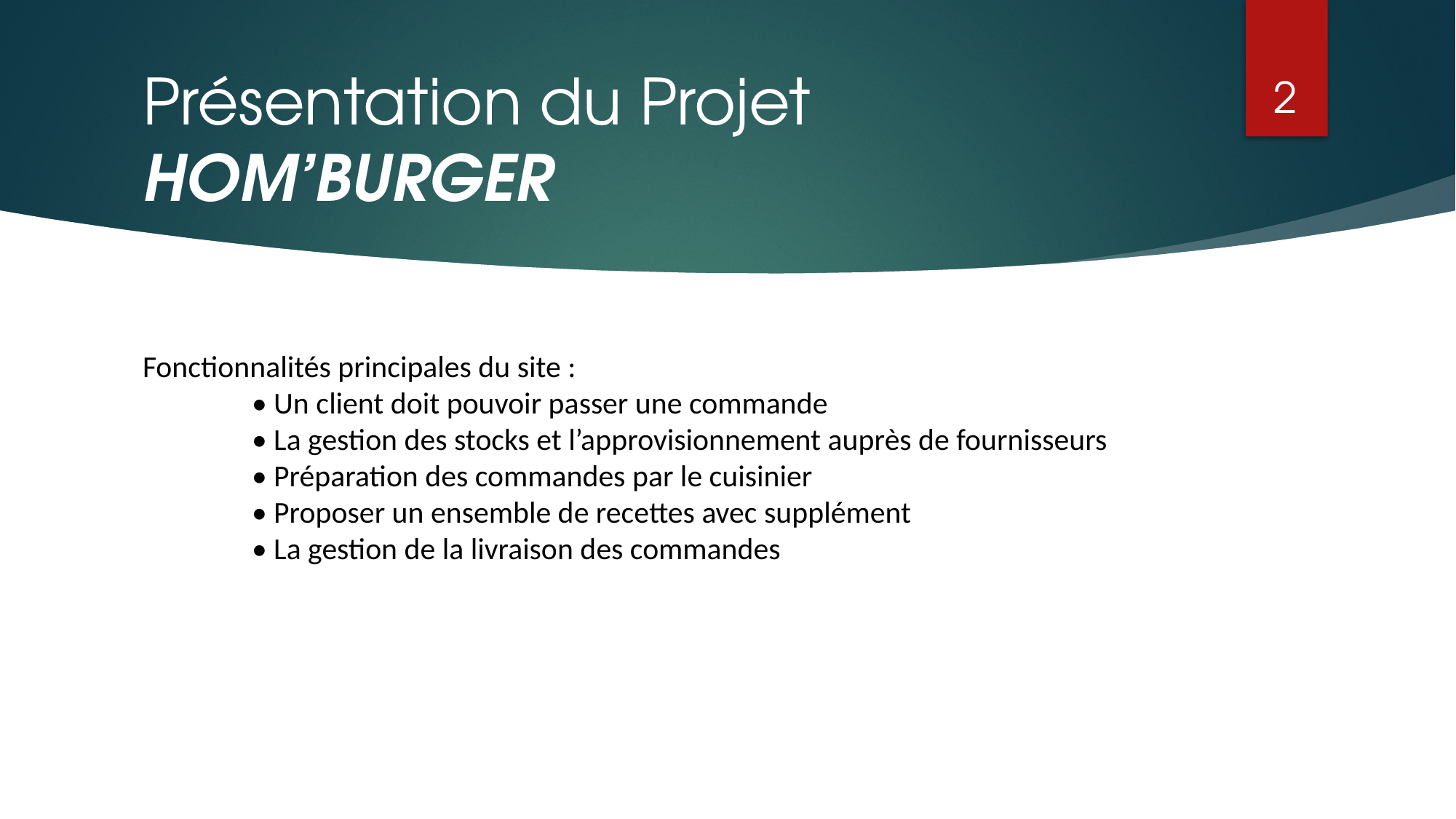

2
# Présentation du Projet HOM’BURGER

Fonctionnalités principales du site :
	• Un client doit pouvoir passer une commande
	• La gestion des stocks et l’approvisionnement auprès de fournisseurs
	• Préparation des commandes par le cuisinier
	• Proposer un ensemble de recettes avec supplément
	• La gestion de la livraison des commandes